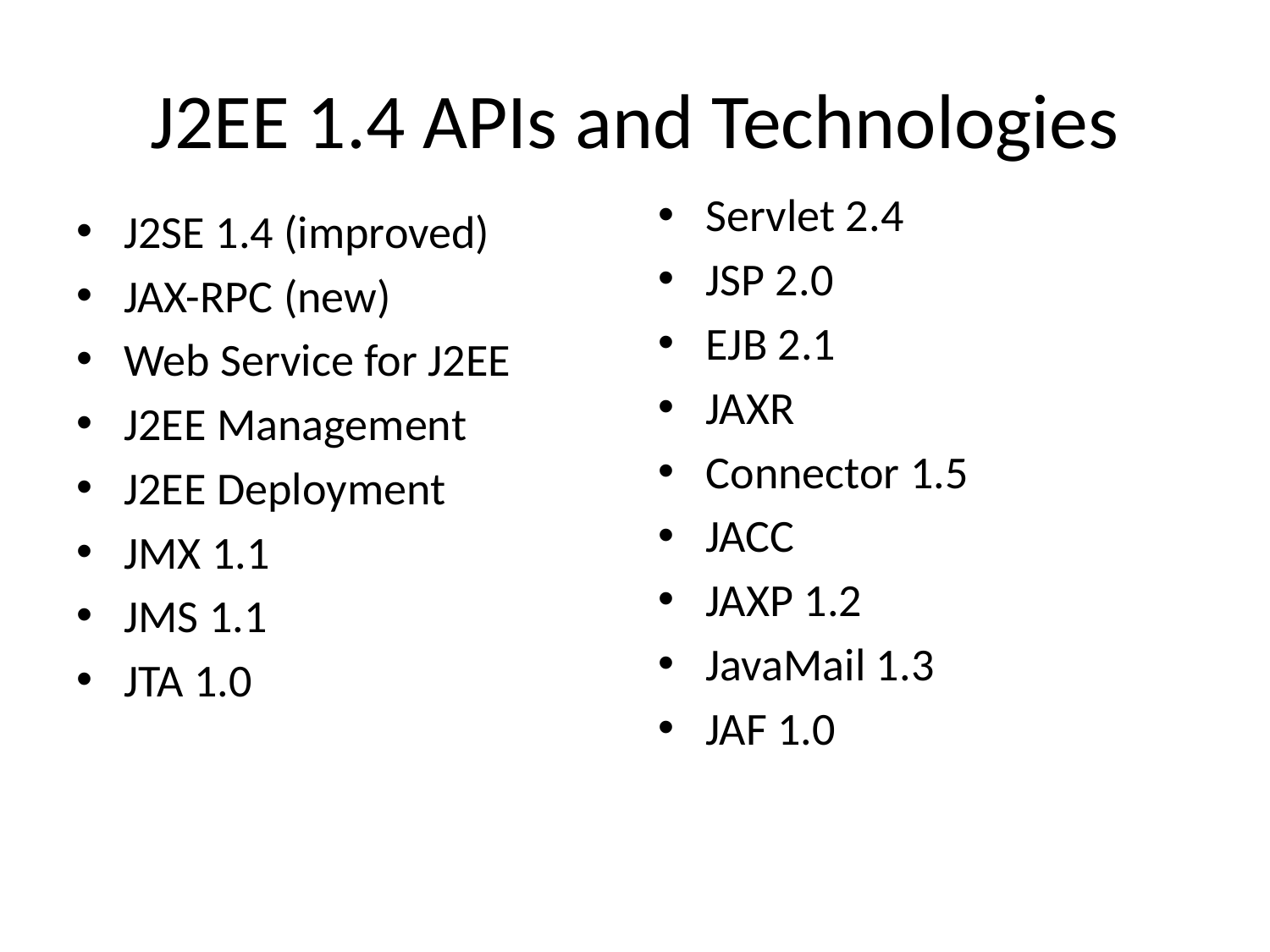

# J2EE 1.4 APIs and Technologies
Servlet 2.4
JSP 2.0
EJB 2.1
JAXR
Connector 1.5
JACC
JAXP 1.2
JavaMail 1.3
JAF 1.0
J2SE 1.4 (improved)
JAX-RPC (new)
Web Service for J2EE
J2EE Management
J2EE Deployment
JMX 1.1
JMS 1.1
JTA 1.0